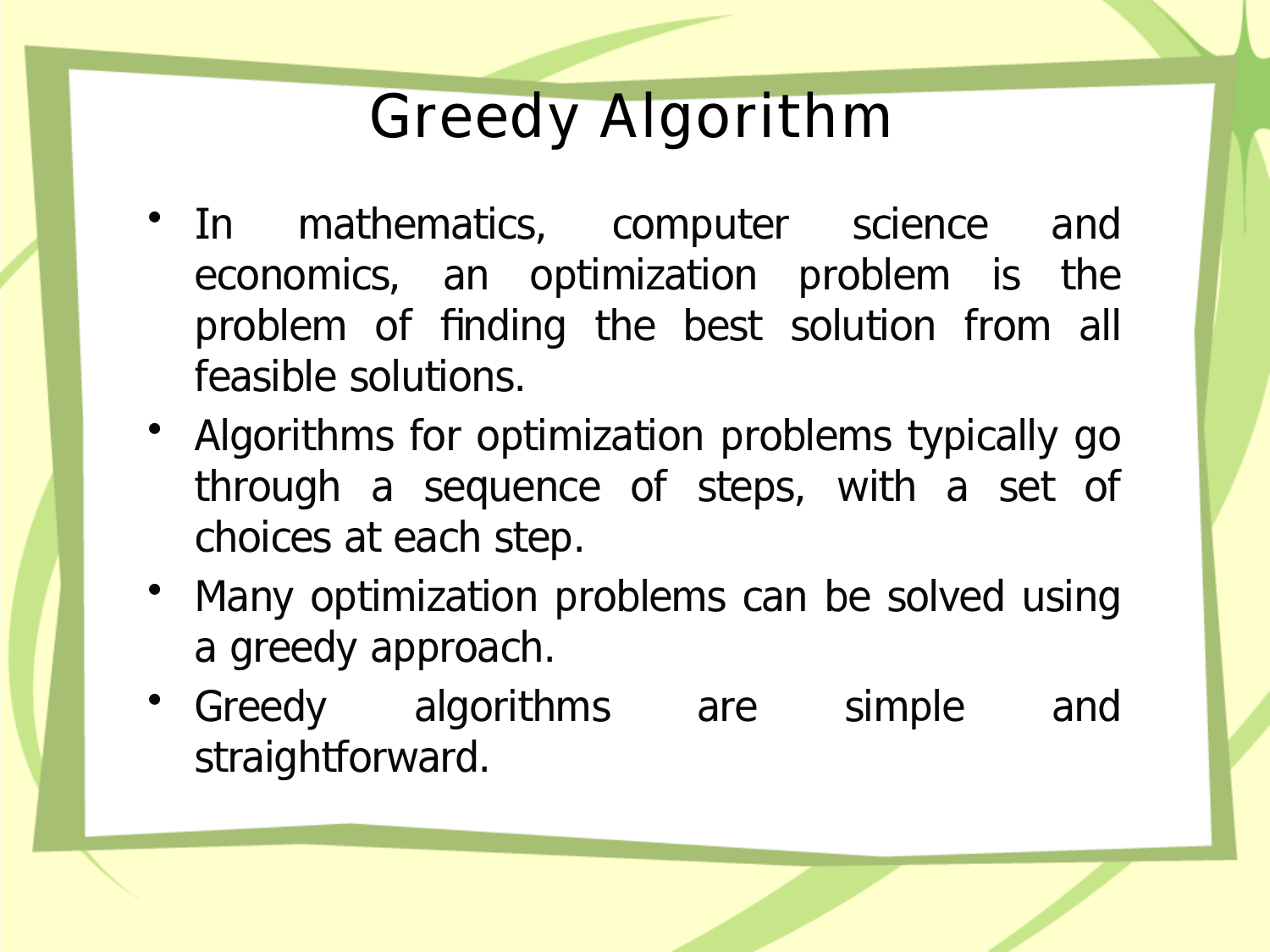

# Greedy Algorithm
In mathematics, computer science and economics, an optimization problem is the problem of finding the best solution from all feasible solutions.
Algorithms for optimization problems typically go through a sequence of steps, with a set of choices at each step.
Many optimization problems can be solved using a greedy approach.
Greedy algorithms are simple and straightforward.